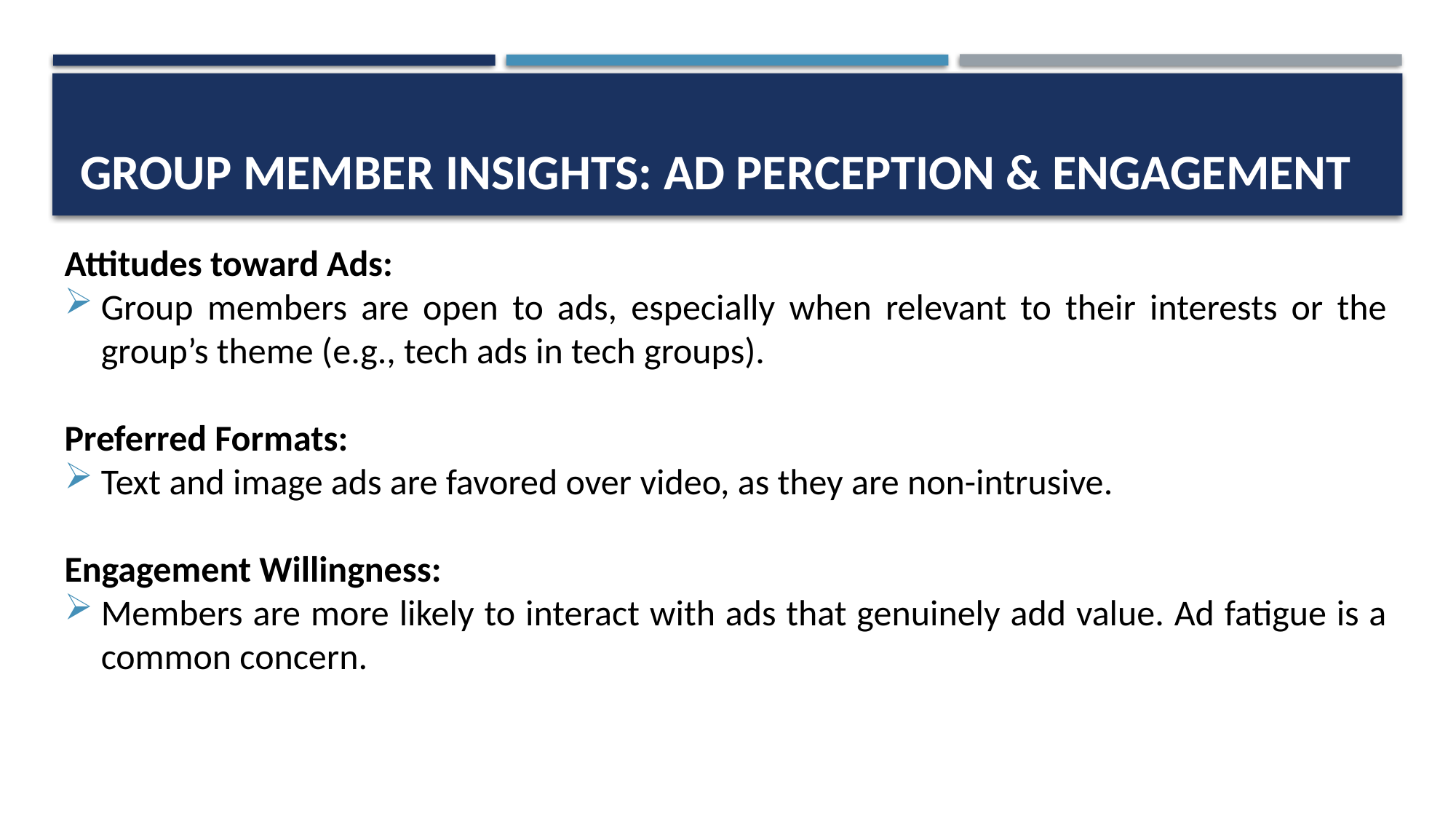

# Group Member Insights: Ad Perception & Engagement
Attitudes toward Ads:
Group members are open to ads, especially when relevant to their interests or the group’s theme (e.g., tech ads in tech groups).

Preferred Formats:
Text and image ads are favored over video, as they are non-intrusive.

Engagement Willingness:
Members are more likely to interact with ads that genuinely add value. Ad fatigue is a common concern.